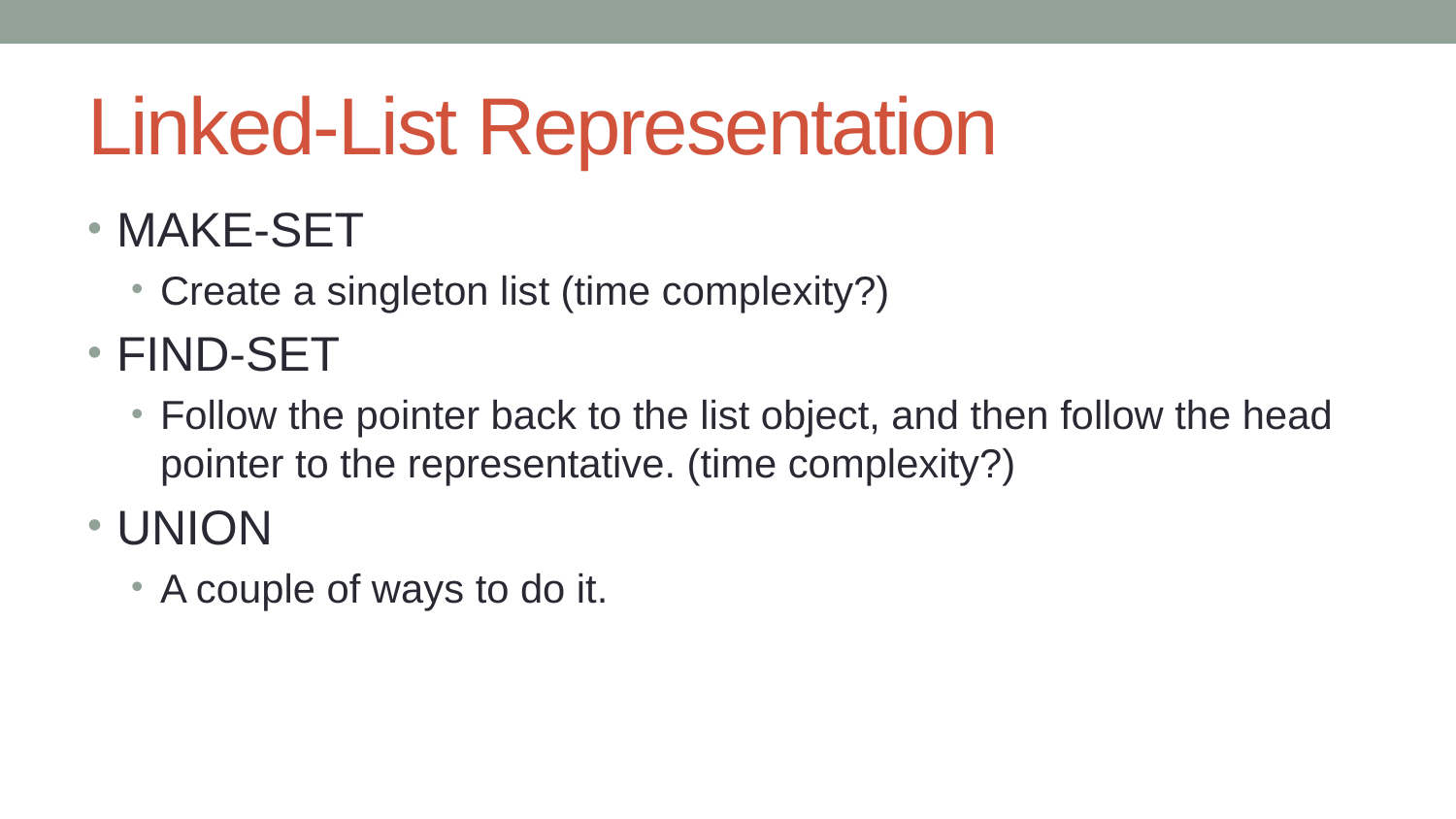

# Linked-List Representation
MAKE-SET
Create a singleton list (time complexity?)
FIND-SET
Follow the pointer back to the list object, and then follow the head pointer to the representative. (time complexity?)
UNION
A couple of ways to do it.